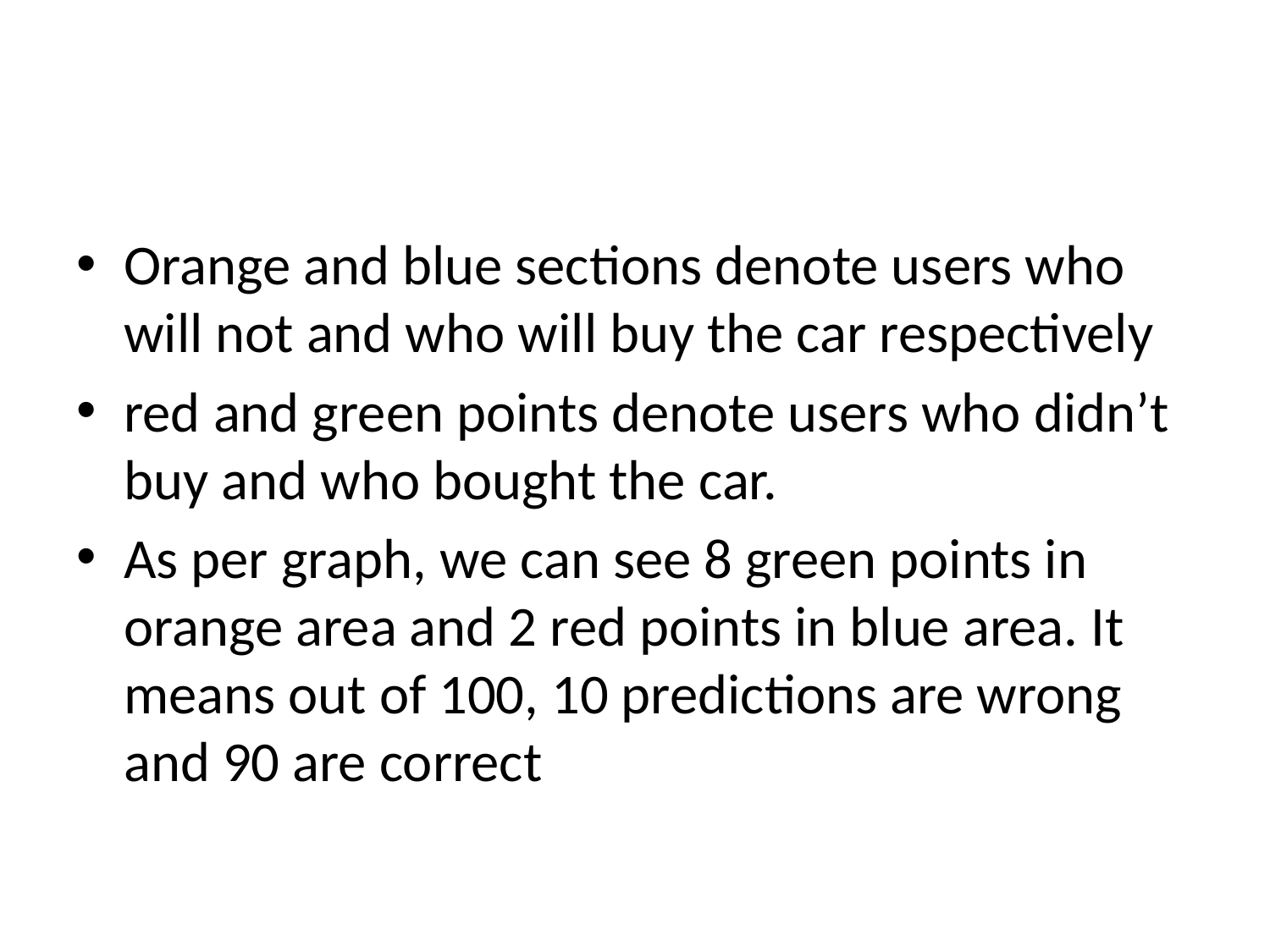

#
Orange and blue sections denote users who will not and who will buy the car respectively
red and green points denote users who didn’t buy and who bought the car.
As per graph, we can see 8 green points in orange area and 2 red points in blue area. It means out of 100, 10 predictions are wrong and 90 are correct